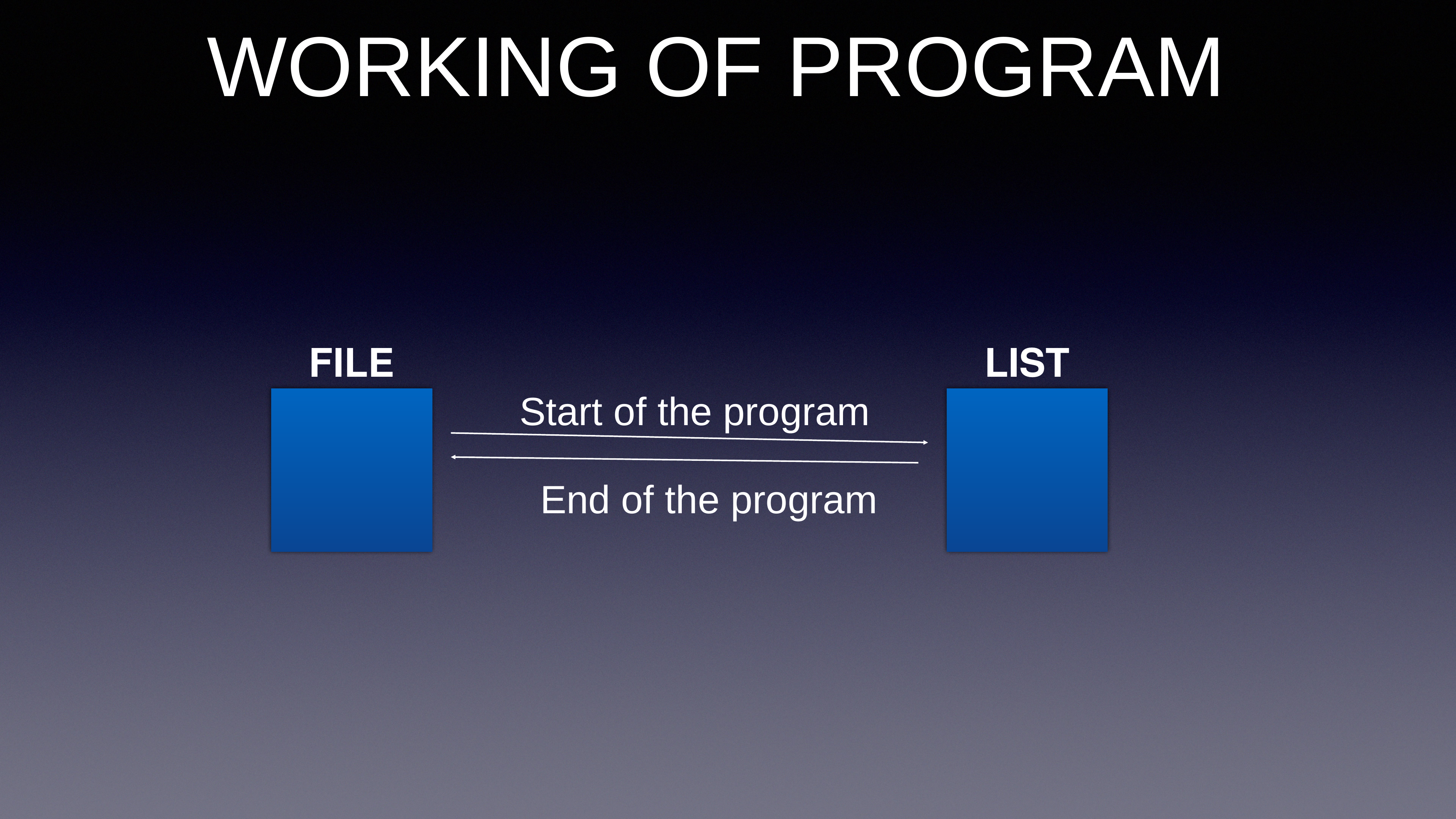

# WORKING OF PROGRAM

FILE
LIST
Start of the program

End of the program